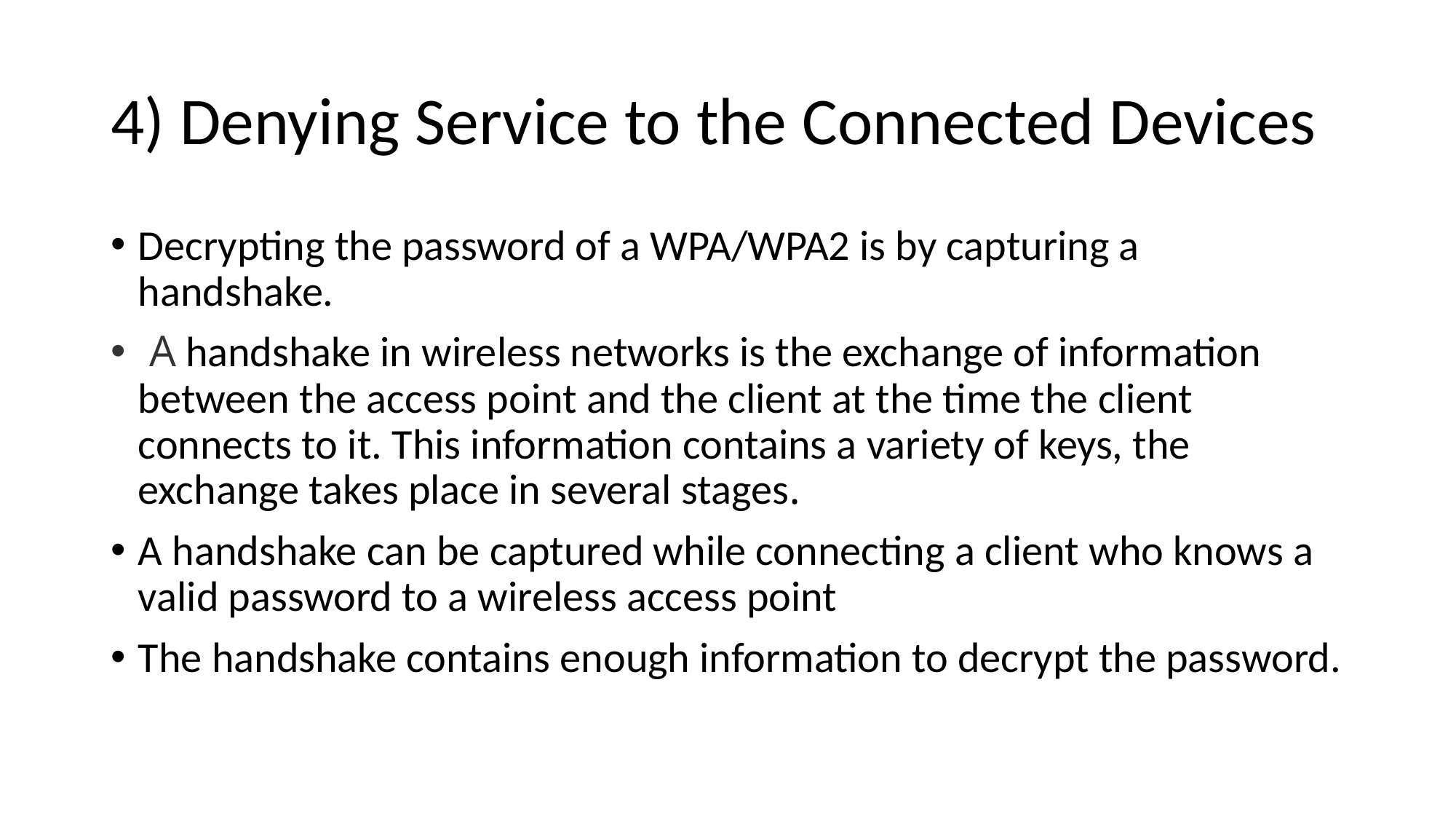

# 4) Denying Service to the Connected Devices
Decrypting the password of a WPA/WPA2 is by capturing a handshake.
 A handshake in wireless networks is the exchange of information between the access point and the client at the time the client connects to it. This information contains a variety of keys, the exchange takes place in several stages.
A handshake can be captured while connecting a client who knows a valid password to a wireless access point
The handshake contains enough information to decrypt the password.